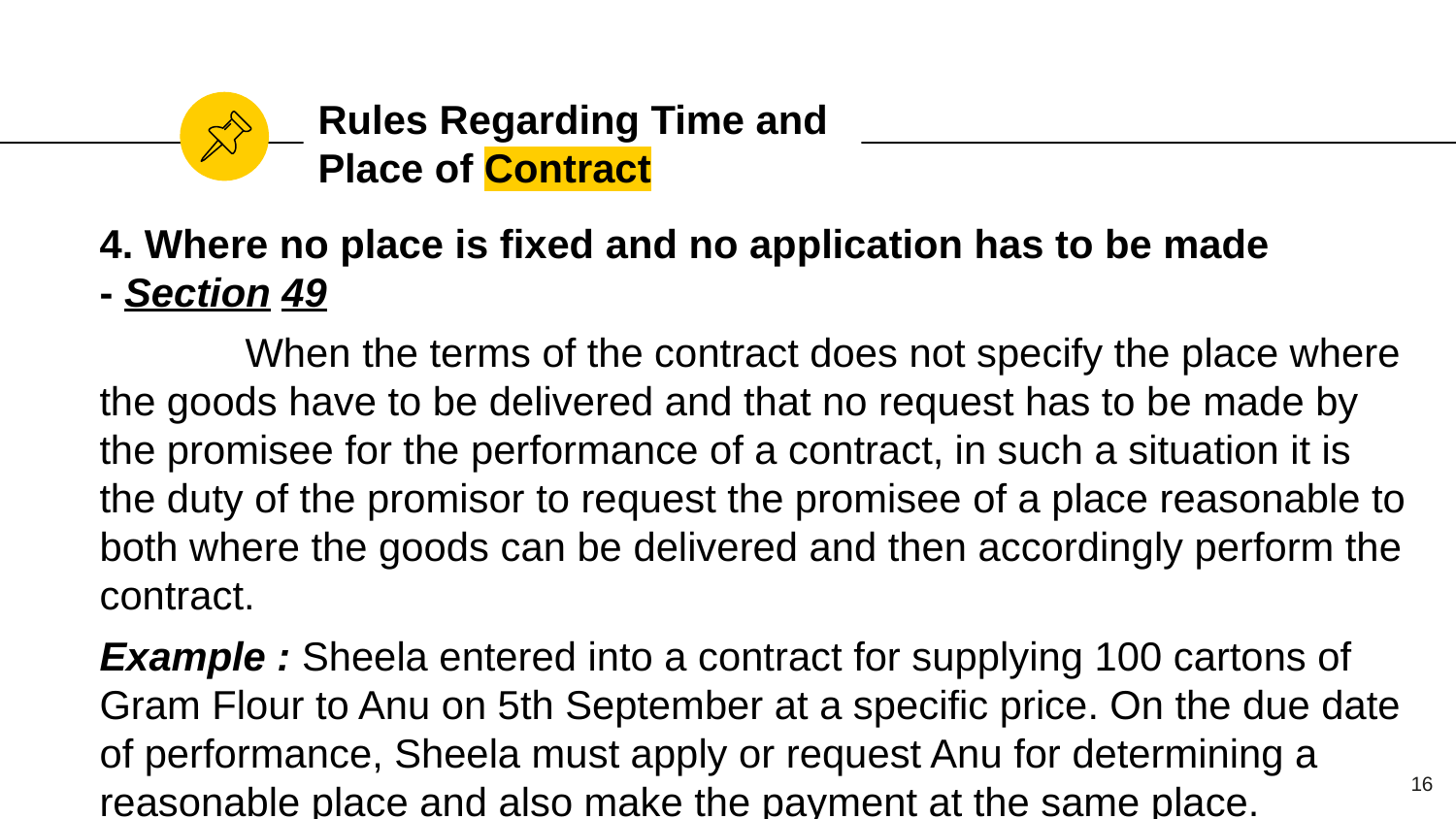

Rules Regarding Time and Place of Contract

4. Where no place is fixed and no application has to be made - Section 49
	When the terms of the contract does not specify the place where the goods have to be delivered and that no request has to be made by the promisee for the performance of a contract, in such a situation it is the duty of the promisor to request the promisee of a place reasonable to both where the goods can be delivered and then accordingly perform the contract.
Example : Sheela entered into a contract for supplying 100 cartons of Gram Flour to Anu on 5th September at a specific price. On the due date of performance, Sheela must apply or request Anu for determining a reasonable place and also make the payment at the same place.
16